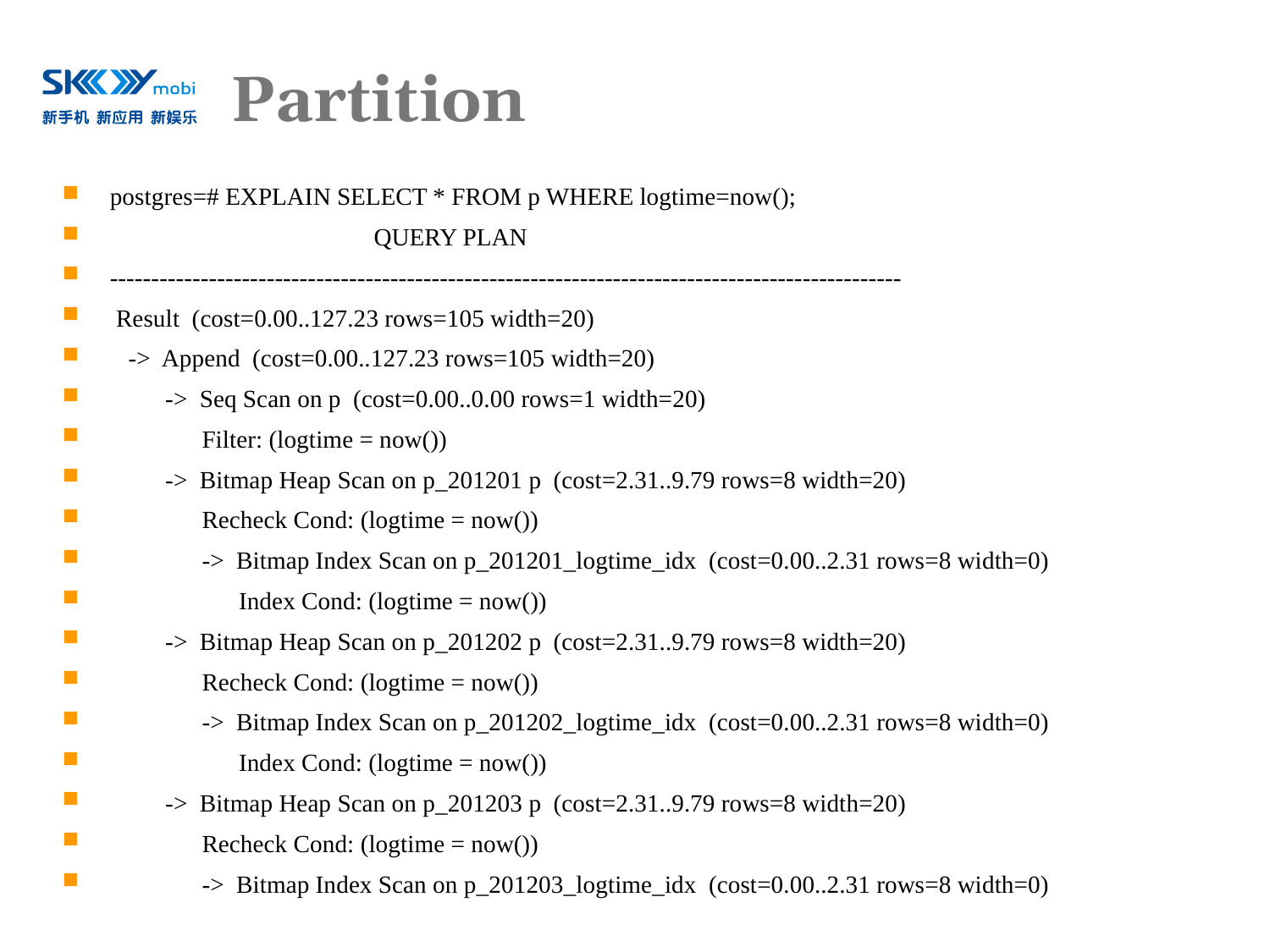

# Partition
postgres=# EXPLAIN SELECT * FROM p WHERE logtime=now();
                                           QUERY PLAN
------------------------------------------------------------------------------------------------
 Result  (cost=0.00..127.23 rows=105 width=20)
   ->  Append  (cost=0.00..127.23 rows=105 width=20)
         ->  Seq Scan on p  (cost=0.00..0.00 rows=1 width=20)
               Filter: (logtime = now())
         ->  Bitmap Heap Scan on p_201201 p  (cost=2.31..9.79 rows=8 width=20)
               Recheck Cond: (logtime = now())
               ->  Bitmap Index Scan on p_201201_logtime_idx  (cost=0.00..2.31 rows=8 width=0)
                     Index Cond: (logtime = now())
         ->  Bitmap Heap Scan on p_201202 p  (cost=2.31..9.79 rows=8 width=20)
               Recheck Cond: (logtime = now())
               ->  Bitmap Index Scan on p_201202_logtime_idx  (cost=0.00..2.31 rows=8 width=0)
                     Index Cond: (logtime = now())
         ->  Bitmap Heap Scan on p_201203 p  (cost=2.31..9.79 rows=8 width=20)
               Recheck Cond: (logtime = now())
               ->  Bitmap Index Scan on p_201203_logtime_idx  (cost=0.00..2.31 rows=8 width=0)